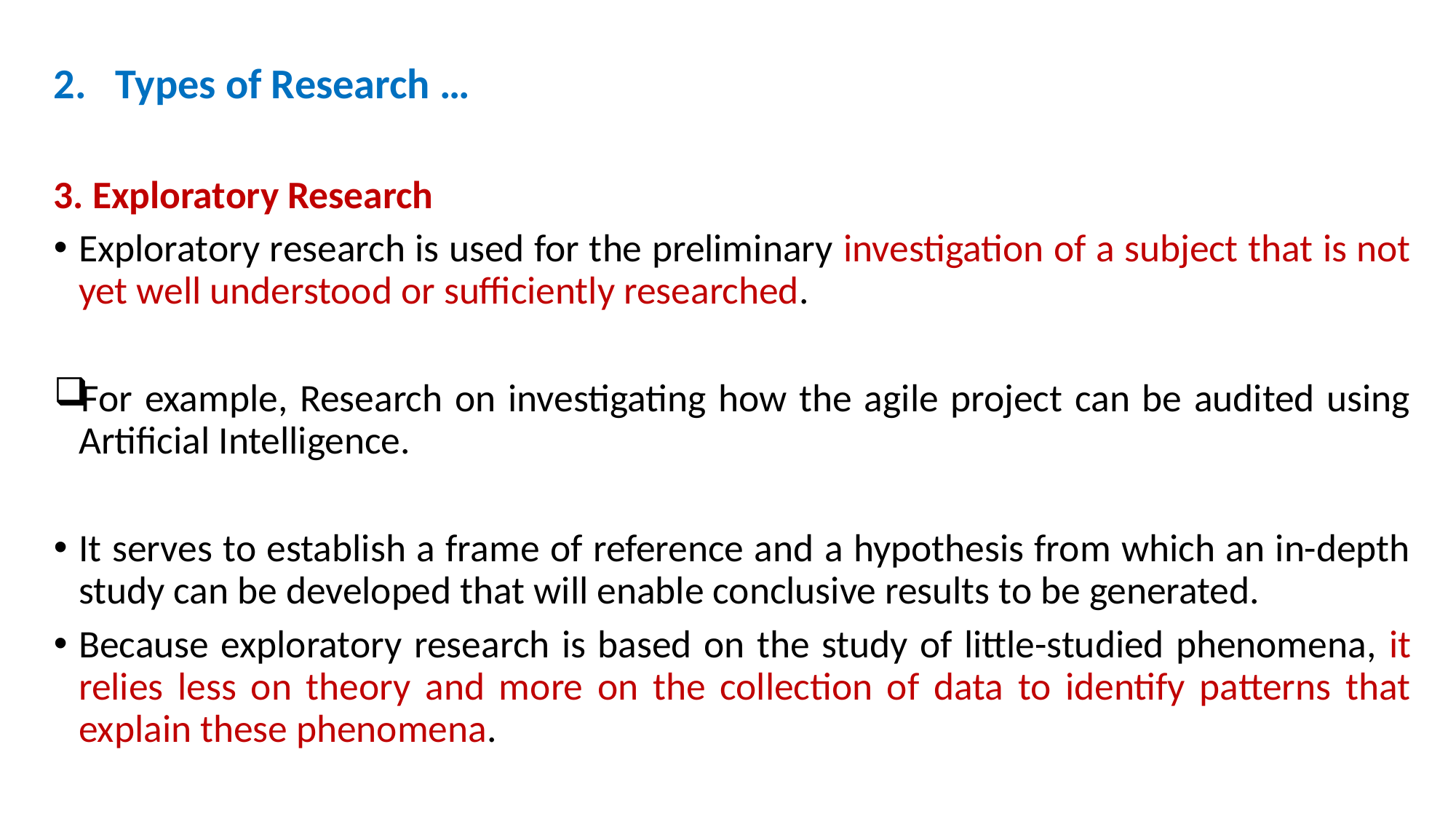

# 2.   Types of Research …
3. Exploratory Research
Exploratory research is used for the preliminary investigation of a subject that is not yet well understood or sufficiently researched.

For example, Research on investigating how the agile project can be audited using Artificial Intelligence.

It serves to establish a frame of reference and a hypothesis from which an in-depth study can be developed that will enable conclusive results to be generated.
Because exploratory research is based on the study of little-studied phenomena, it relies less on theory and more on the collection of data to identify patterns that explain these phenomena.